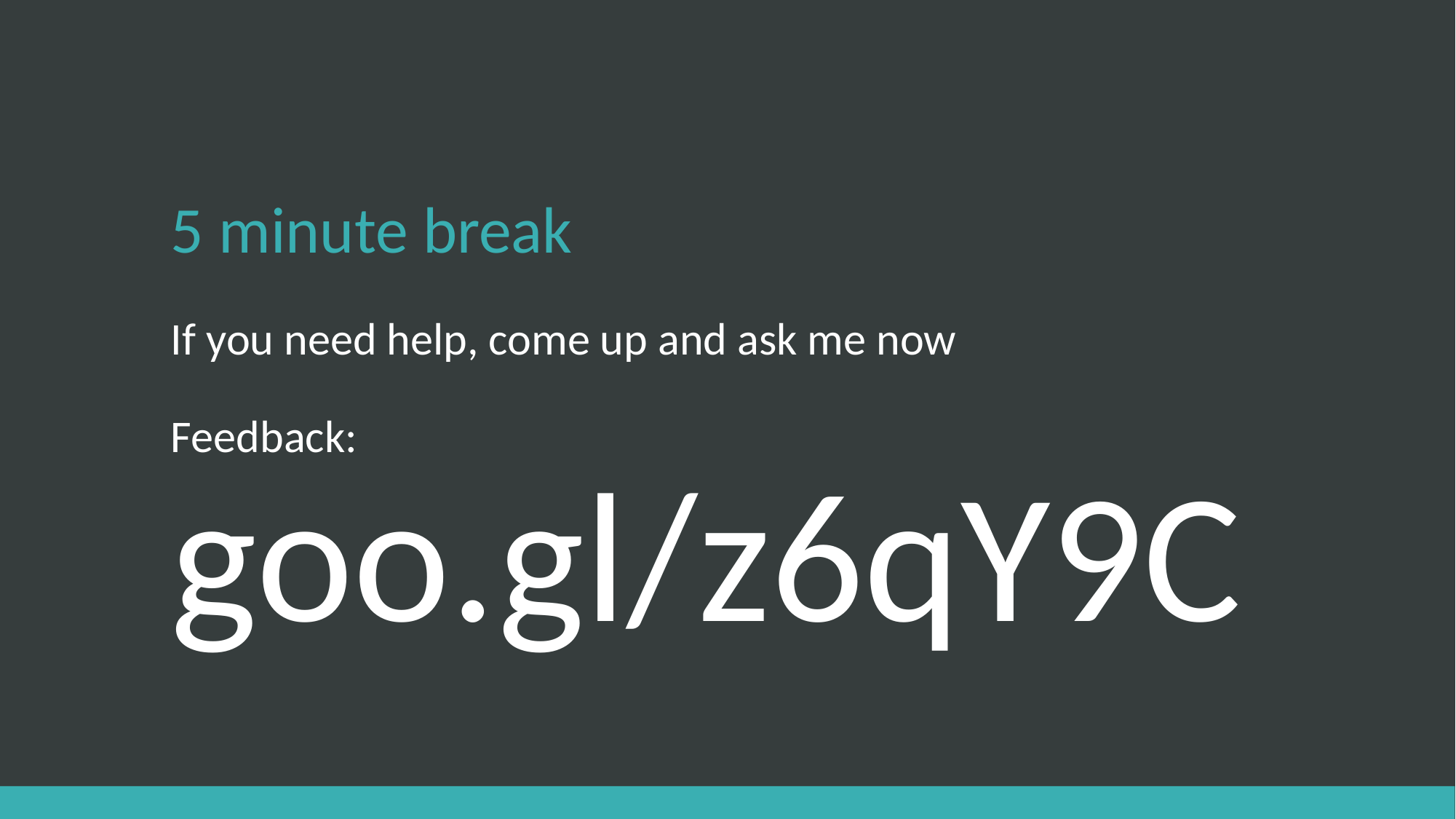

# 5 minute break If you need help, come up and ask me now Feedback: goo.gl/z6qY9C